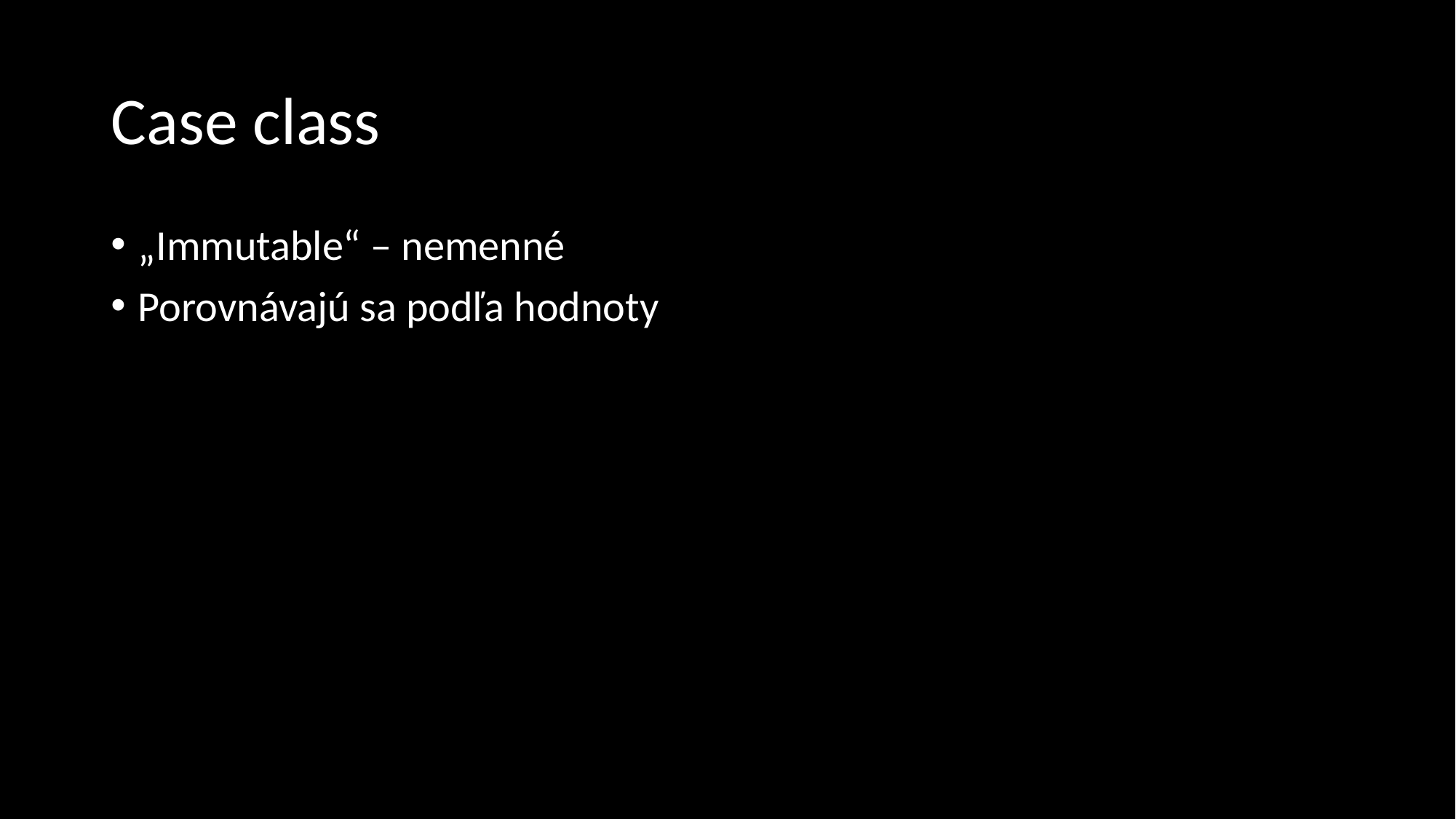

# Case class
„Immutable“ – nemenné
Porovnávajú sa podľa hodnoty